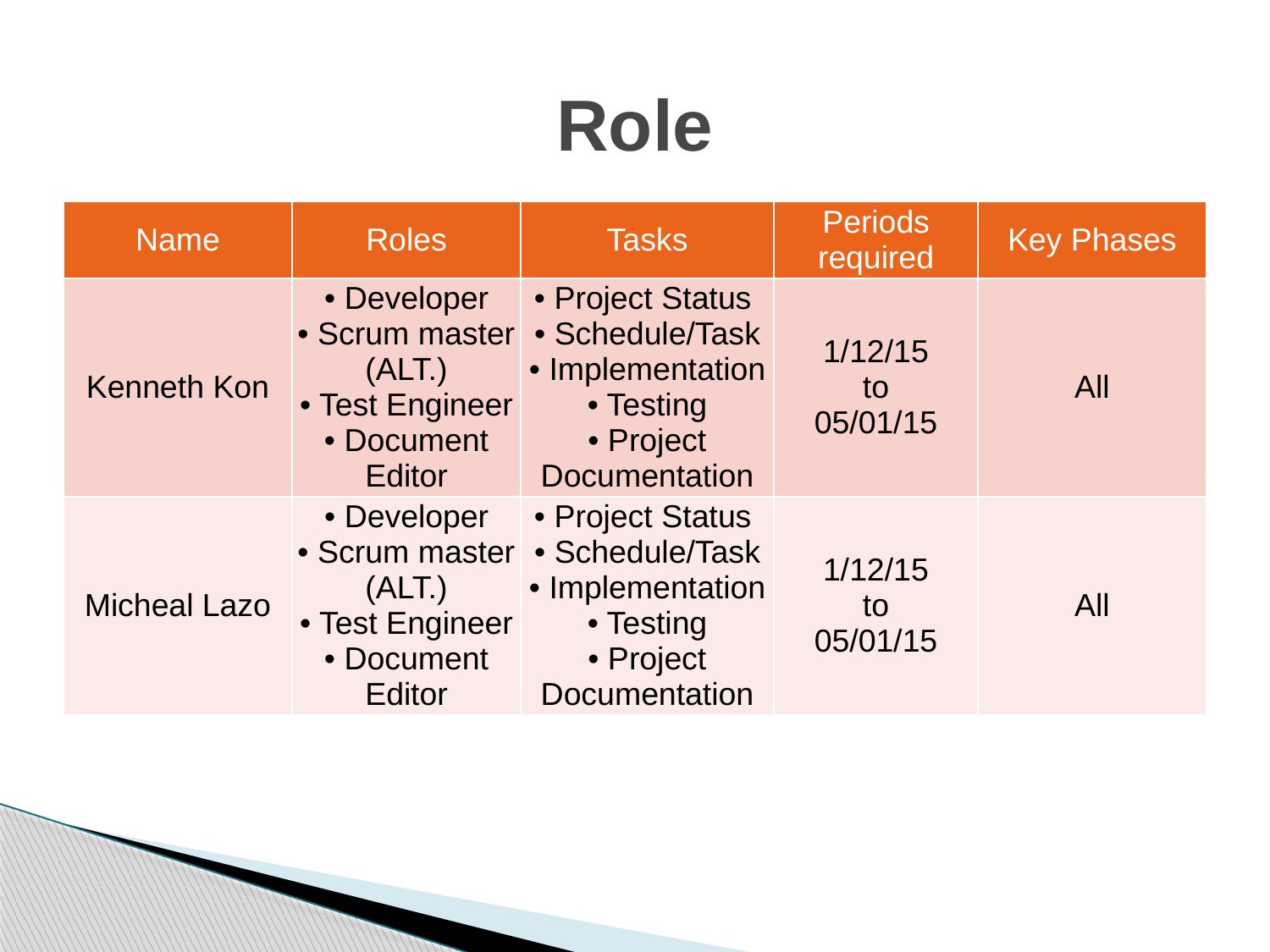

# Role
| Name | Roles | Tasks | Periods required | Key Phases |
| --- | --- | --- | --- | --- |
| Kenneth Kon | • Developer • Scrum master (ALT.) • Test Engineer • Document Editor | • Project Status • Schedule/Task • Implementation • Testing • Project Documentation | 1/12/15 to 05/01/15 | All |
| Micheal Lazo | • Developer • Scrum master (ALT.) • Test Engineer • Document Editor | • Project Status • Schedule/Task • Implementation • Testing • Project Documentation | 1/12/15 to 05/01/15 | All |